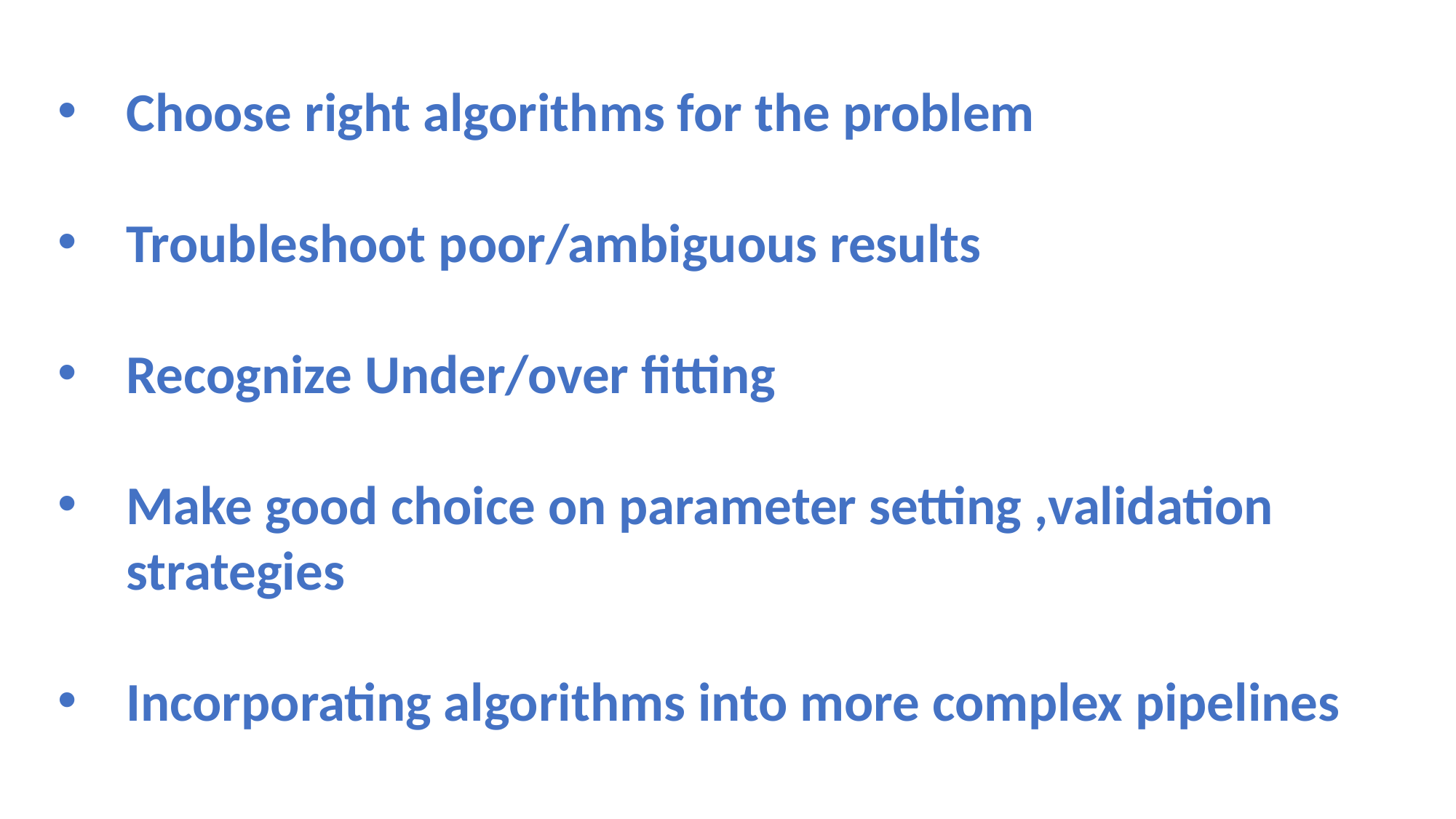

Choose right algorithms for the problem

Troubleshoot poor/ambiguous results

Recognize Under/over fitting

Make good choice on parameter setting ,validation strategies

Incorporating algorithms into more complex pipelines